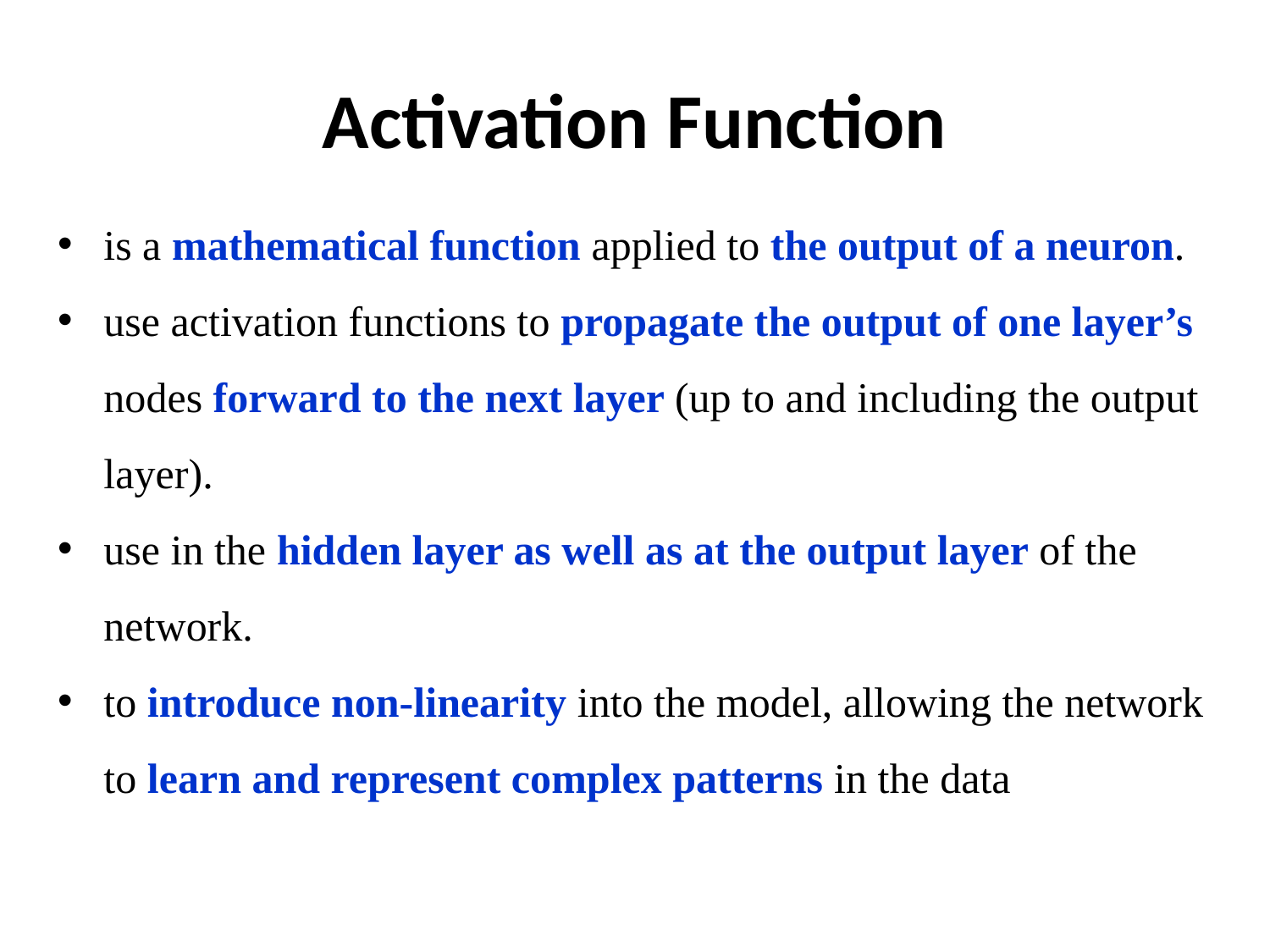

# Activation Function
is a mathematical function applied to the output of a neuron.
use activation functions to propagate the output of one layer’s nodes forward to the next layer (up to and including the output layer).
use in the hidden layer as well as at the output layer of the network.
to introduce non-linearity into the model, allowing the network to learn and represent complex patterns in the data